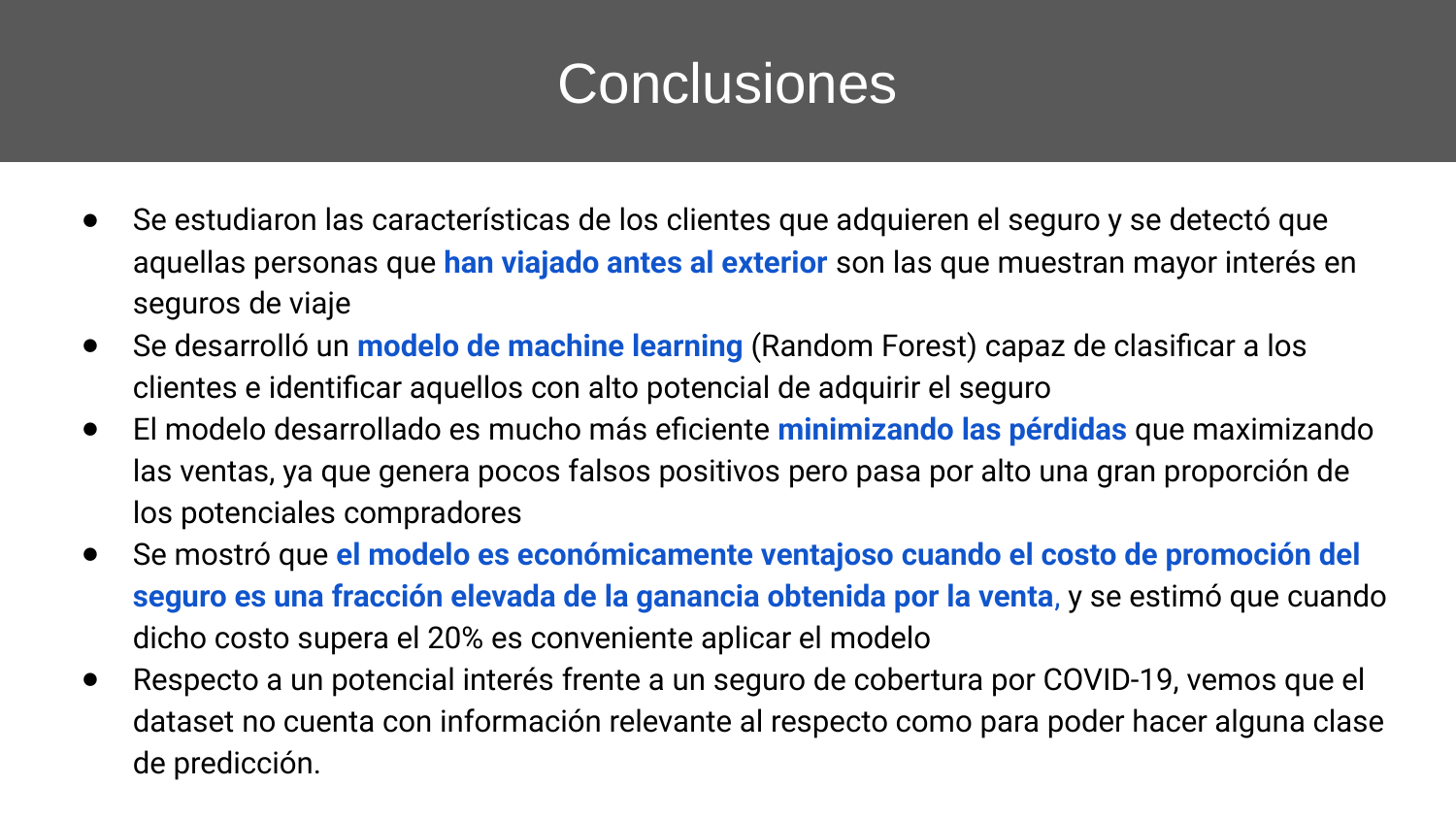

# Conclusiones
Se estudiaron las características de los clientes que adquieren el seguro y se detectó que aquellas personas que han viajado antes al exterior son las que muestran mayor interés en seguros de viaje
Se desarrolló un modelo de machine learning (Random Forest) capaz de clasificar a los clientes e identificar aquellos con alto potencial de adquirir el seguro
El modelo desarrollado es mucho más eficiente minimizando las pérdidas que maximizando las ventas, ya que genera pocos falsos positivos pero pasa por alto una gran proporción de los potenciales compradores
Se mostró que el modelo es económicamente ventajoso cuando el costo de promoción del seguro es una fracción elevada de la ganancia obtenida por la venta, y se estimó que cuando dicho costo supera el 20% es conveniente aplicar el modelo
Respecto a un potencial interés frente a un seguro de cobertura por COVID-19, vemos que el dataset no cuenta con información relevante al respecto como para poder hacer alguna clase de predicción.